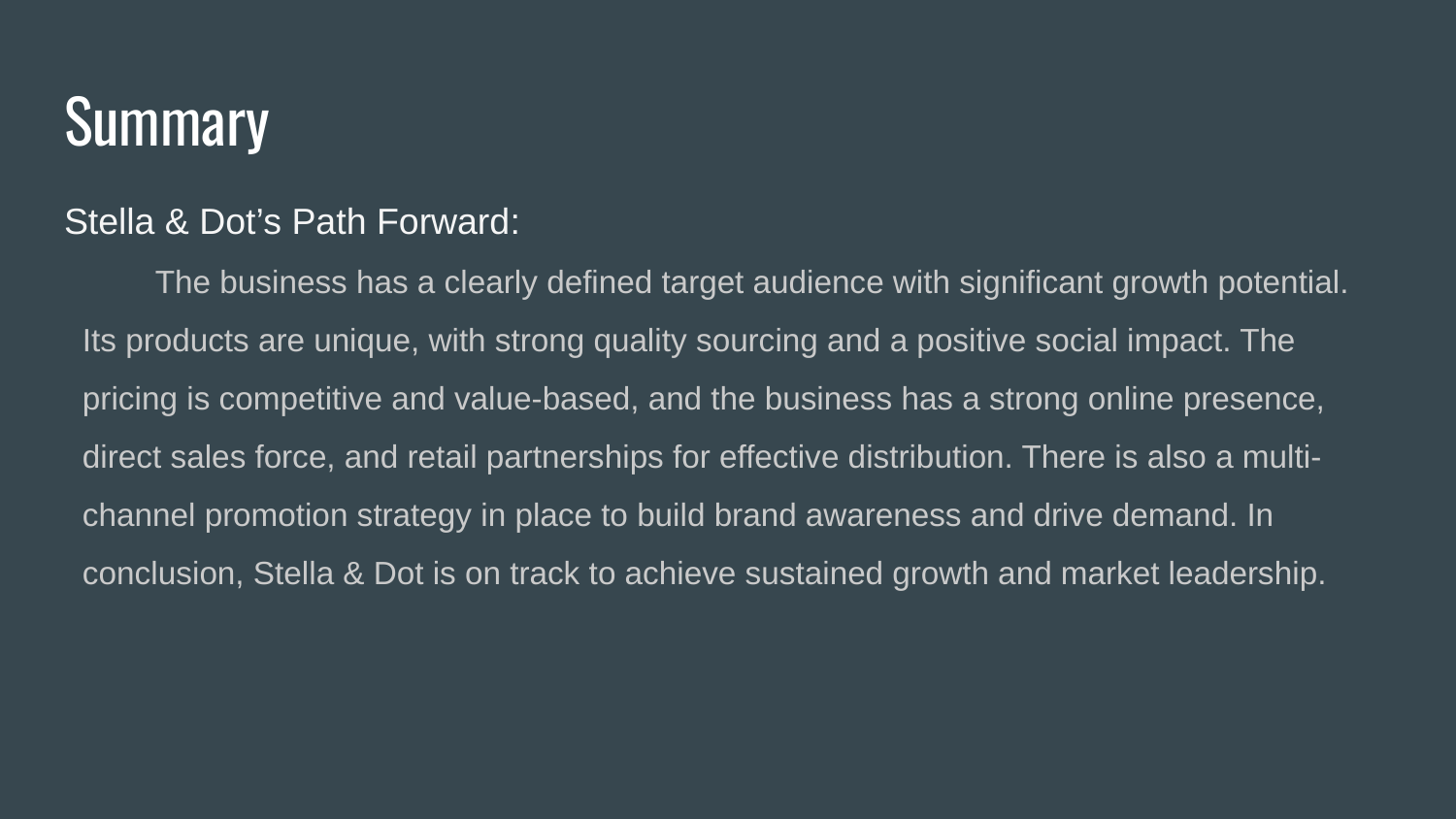

# Summary
Stella & Dot’s Path Forward:
The business has a clearly defined target audience with significant growth potential. Its products are unique, with strong quality sourcing and a positive social impact. The pricing is competitive and value-based, and the business has a strong online presence, direct sales force, and retail partnerships for effective distribution. There is also a multi-channel promotion strategy in place to build brand awareness and drive demand. In conclusion, Stella & Dot is on track to achieve sustained growth and market leadership.